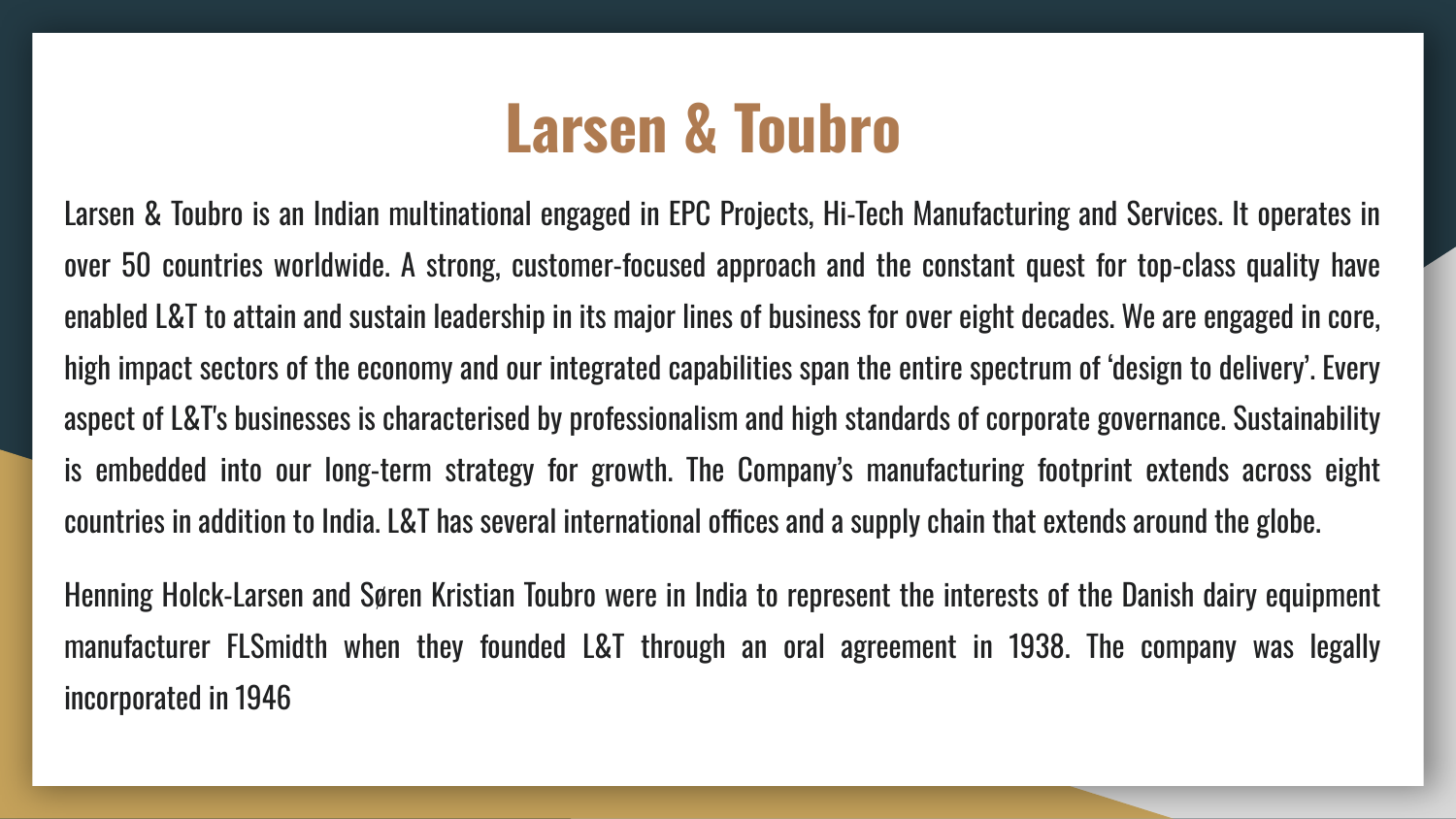

# Larsen & Toubro

Larsen & Toubro is an Indian multinational engaged in EPC Projects, Hi-Tech Manufacturing and Services. It operates in over 50 countries worldwide. A strong, customer-focused approach and the constant quest for top-class quality have enabled L&T to attain and sustain leadership in its major lines of business for over eight decades. We are engaged in core, high impact sectors of the economy and our integrated capabilities span the entire spectrum of ‘design to delivery’. Every aspect of L&T's businesses is characterised by professionalism and high standards of corporate governance. Sustainability is embedded into our long-term strategy for growth. The Company’s manufacturing footprint extends across eight countries in addition to India. L&T has several international offices and a supply chain that extends around the globe.
Henning Holck-Larsen and Søren Kristian Toubro were in India to represent the interests of the Danish dairy equipment manufacturer FLSmidth when they founded L&T through an oral agreement in 1938. The company was legally incorporated in 1946